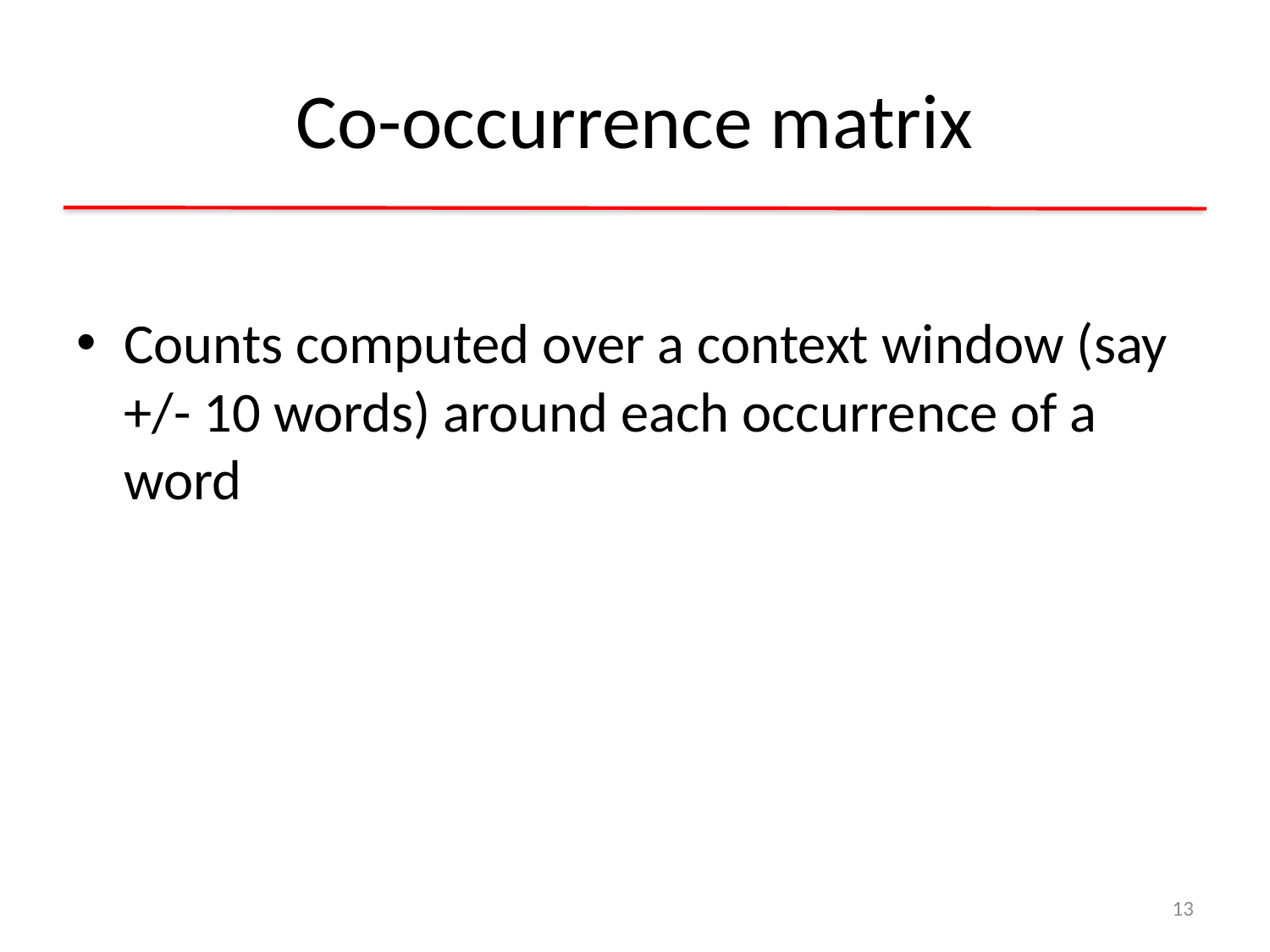

# Co-occurrence matrix

Counts computed over a context window (say +/- 10 words) around each occurrence of a word
13